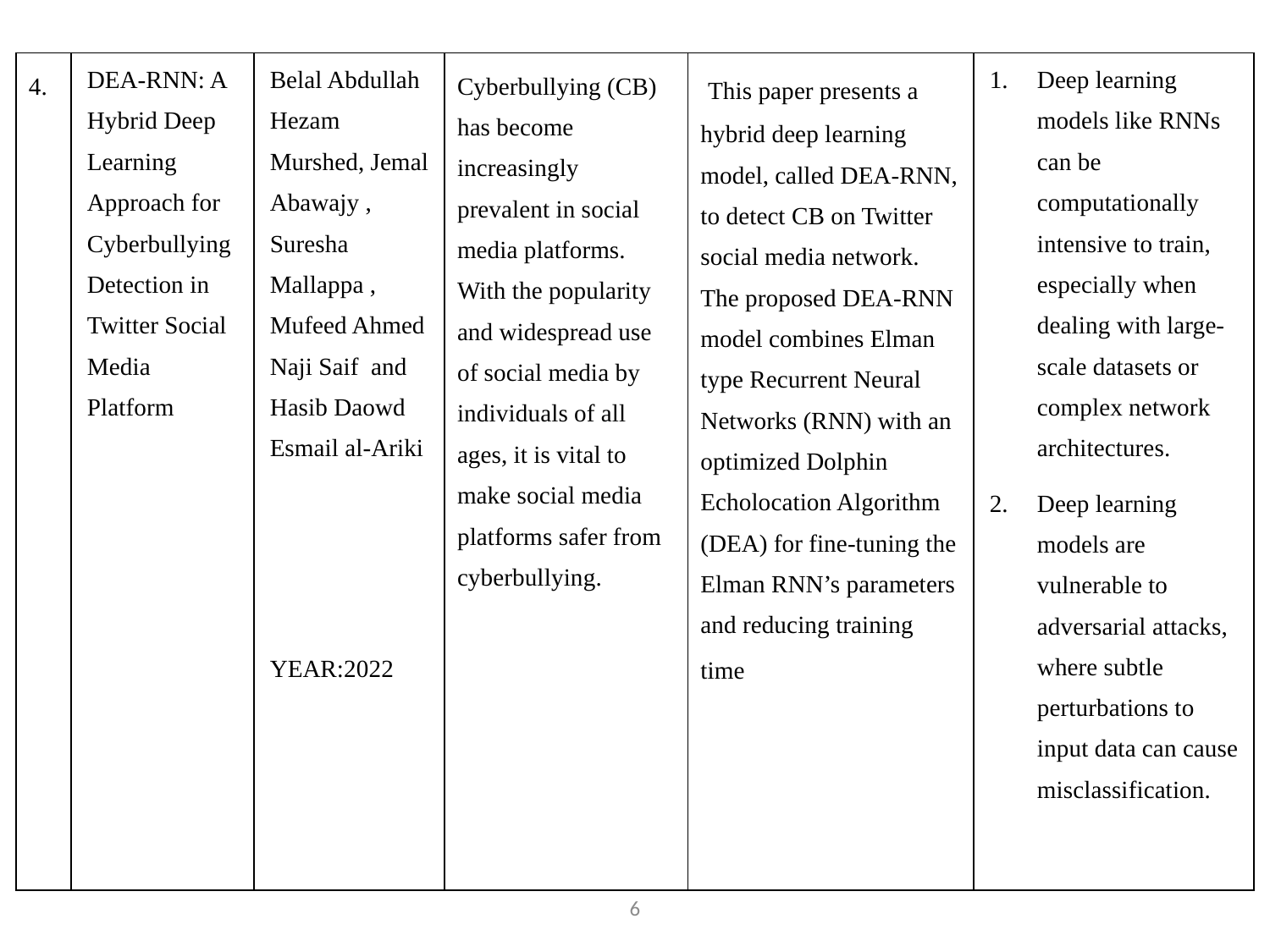

| 4. | DEA-RNN: A Hybrid Deep Learning Approach for Cyberbullying Detection in Twitter Social Media Platform | Belal Abdullah Hezam Murshed, Jemal Abawajy , Suresha Mallappa , Mufeed Ahmed Naji Saif and Hasib Daowd Esmail al-Ariki YEAR:2022 | Cyberbullying (CB) has become increasingly prevalent in social media platforms. With the popularity and widespread use of social media by individuals of all ages, it is vital to make social media platforms safer from cyberbullying. | This paper presents a hybrid deep learning model, called DEA-RNN, to detect CB on Twitter social media network. The proposed DEA-RNN model combines Elman type Recurrent Neural Networks (RNN) with an optimized Dolphin Echolocation Algorithm (DEA) for fine-tuning the Elman RNN’s parameters and reducing training time. | Deep learning models like RNNs can be computationally intensive to train, especially when dealing with large-scale datasets or complex network architectures. Deep learning models are vulnerable to adversarial attacks, where subtle perturbations to input data can cause misclassification. |
| --- | --- | --- | --- | --- | --- |
6